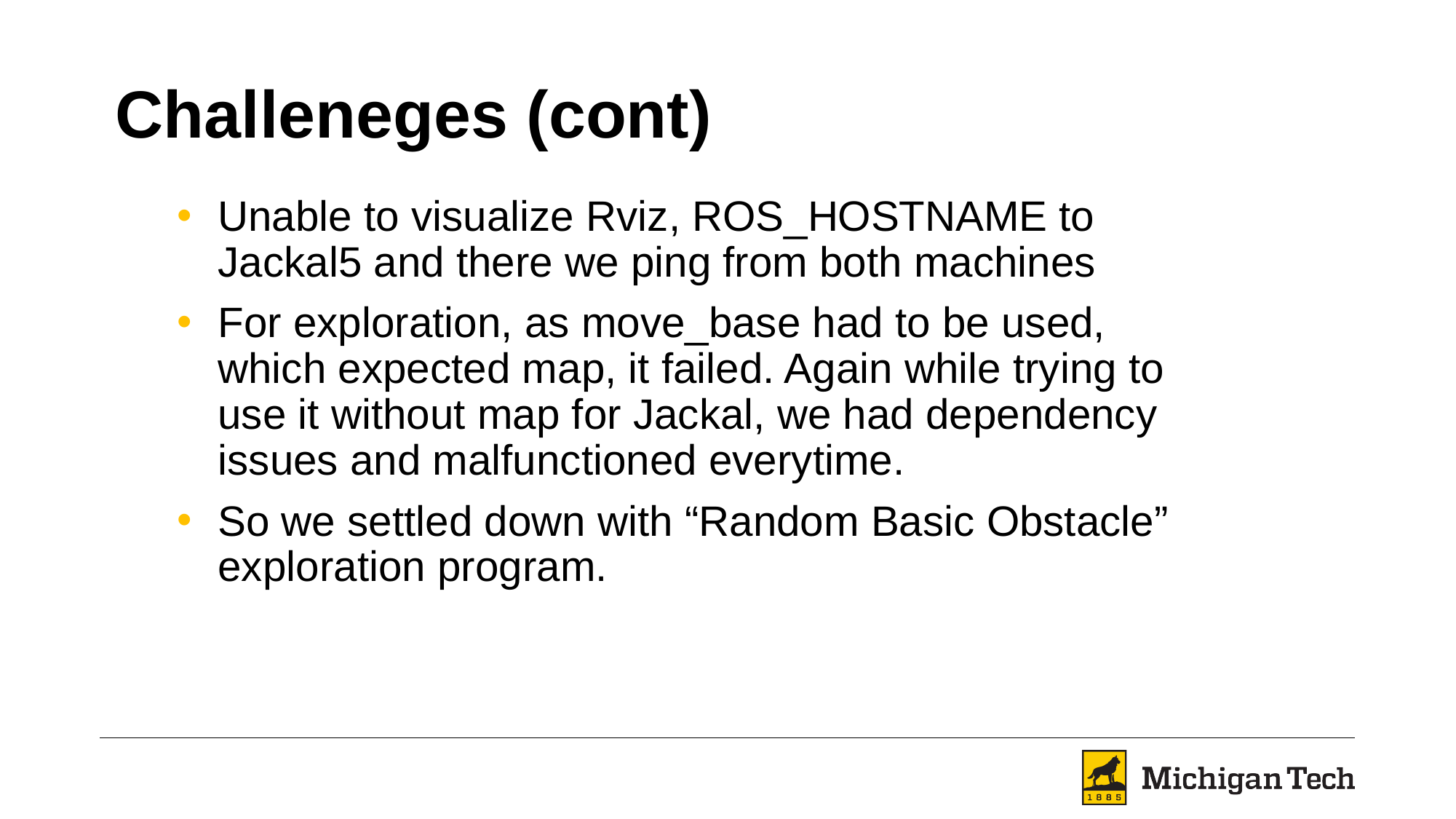

# Challeneges (cont)
Unable to visualize Rviz, ROS_HOSTNAME to Jackal5 and there we ping from both machines
For exploration, as move_base had to be used, which expected map, it failed. Again while trying to use it without map for Jackal, we had dependency issues and malfunctioned everytime.
So we settled down with “Random Basic Obstacle” exploration program.